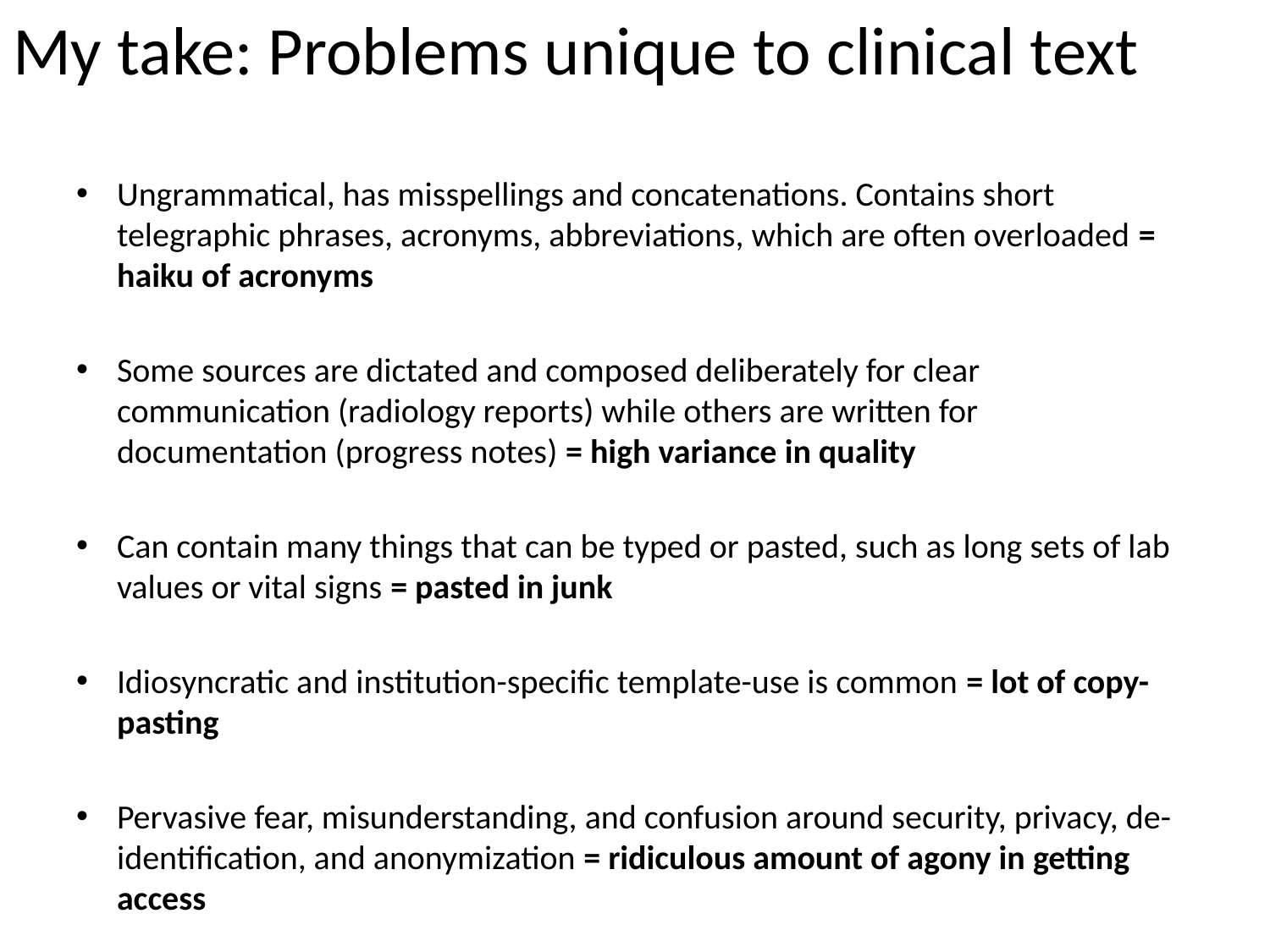

# My take: Problems unique to clinical text
Ungrammatical, has misspellings and concatenations. Contains short telegraphic phrases, acronyms, abbreviations, which are often overloaded = haiku of acronyms

Some sources are dictated and composed deliberately for clear communication (radiology reports) while others are written for documentation (progress notes) = high variance in quality

Can contain many things that can be typed or pasted, such as long sets of lab values or vital signs = pasted in junk

Idiosyncratic and institution-specific template-use is common = lot of copy-pasting

Pervasive fear, misunderstanding, and confusion around security, privacy, de-identification, and anonymization = ridiculous amount of agony in getting access